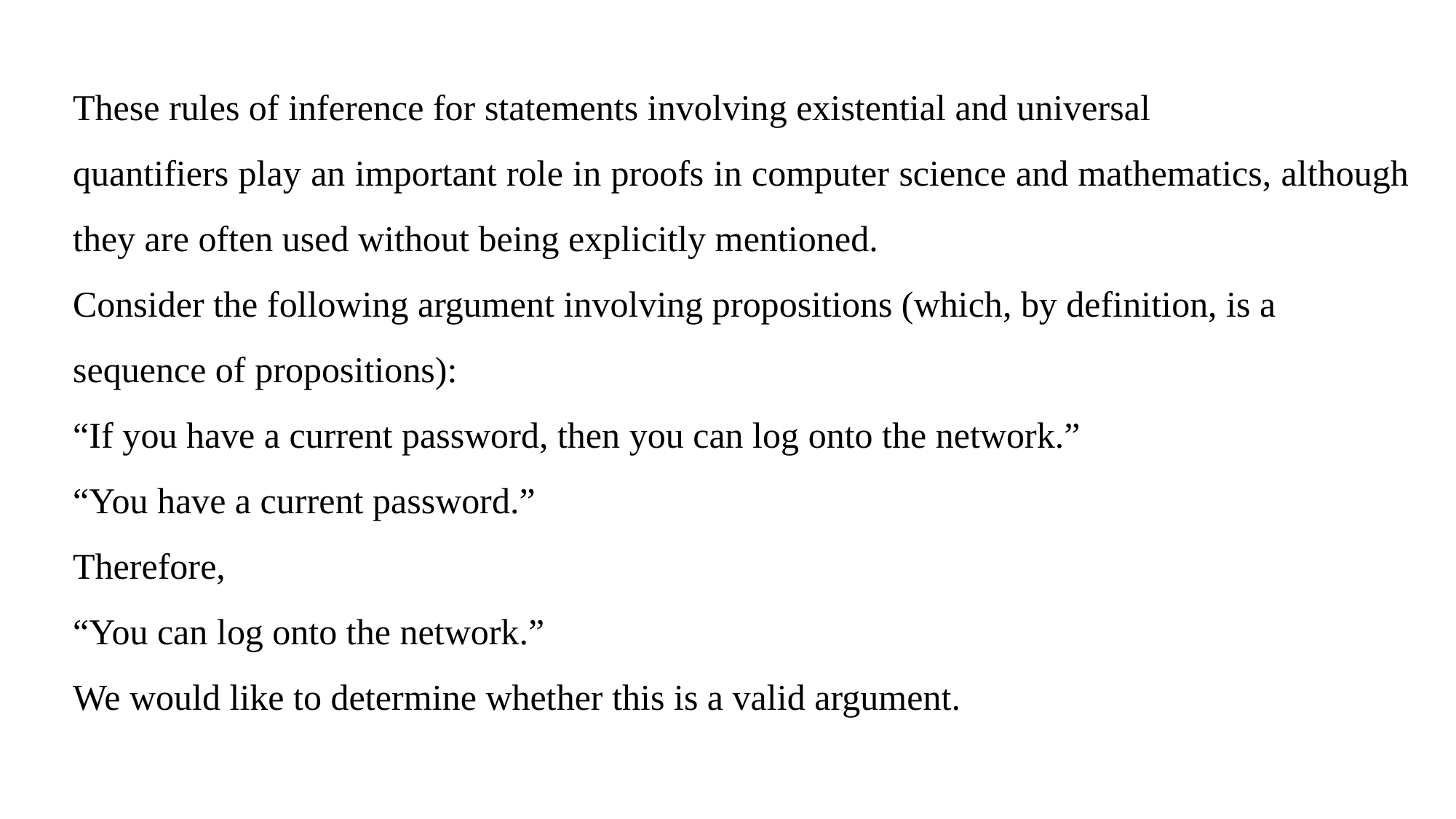

These rules of inference for statements involving existential and universal
quantifiers play an important role in proofs in computer science and mathematics, although they are often used without being explicitly mentioned.
Consider the following argument involving propositions (which, by definition, is a sequence of propositions):
“If you have a current password, then you can log onto the network.”
“You have a current password.”
Therefore,
“You can log onto the network.”
We would like to determine whether this is a valid argument.